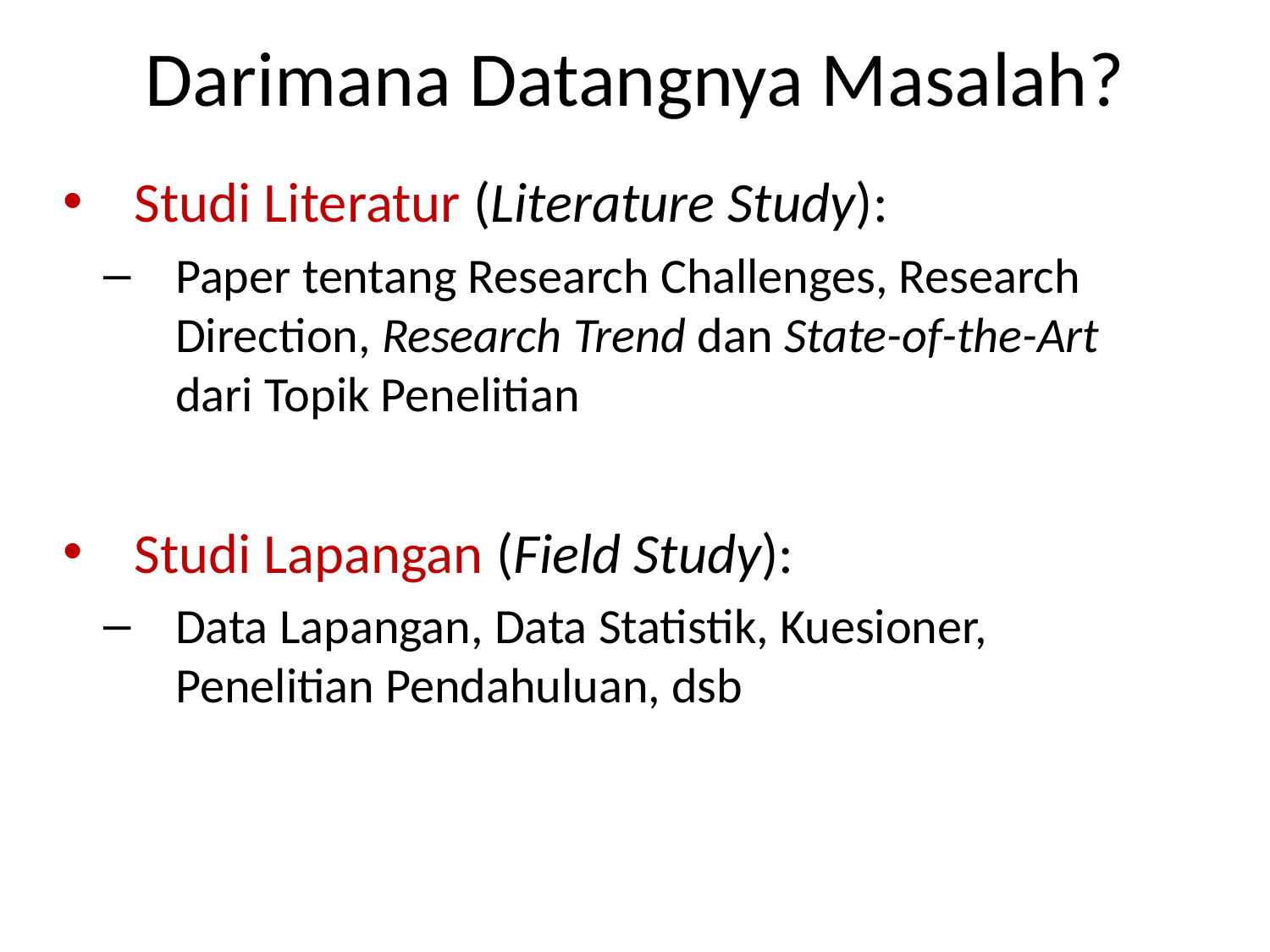

# Darimana Datangnya Masalah?
Studi Literatur (Literature Study):
Paper tentang Research Challenges, Research Direction, Research Trend dan State-of-the-Art dari Topik Penelitian

Studi Lapangan (Field Study):
Data Lapangan, Data Statistik, Kuesioner, Penelitian Pendahuluan, dsb